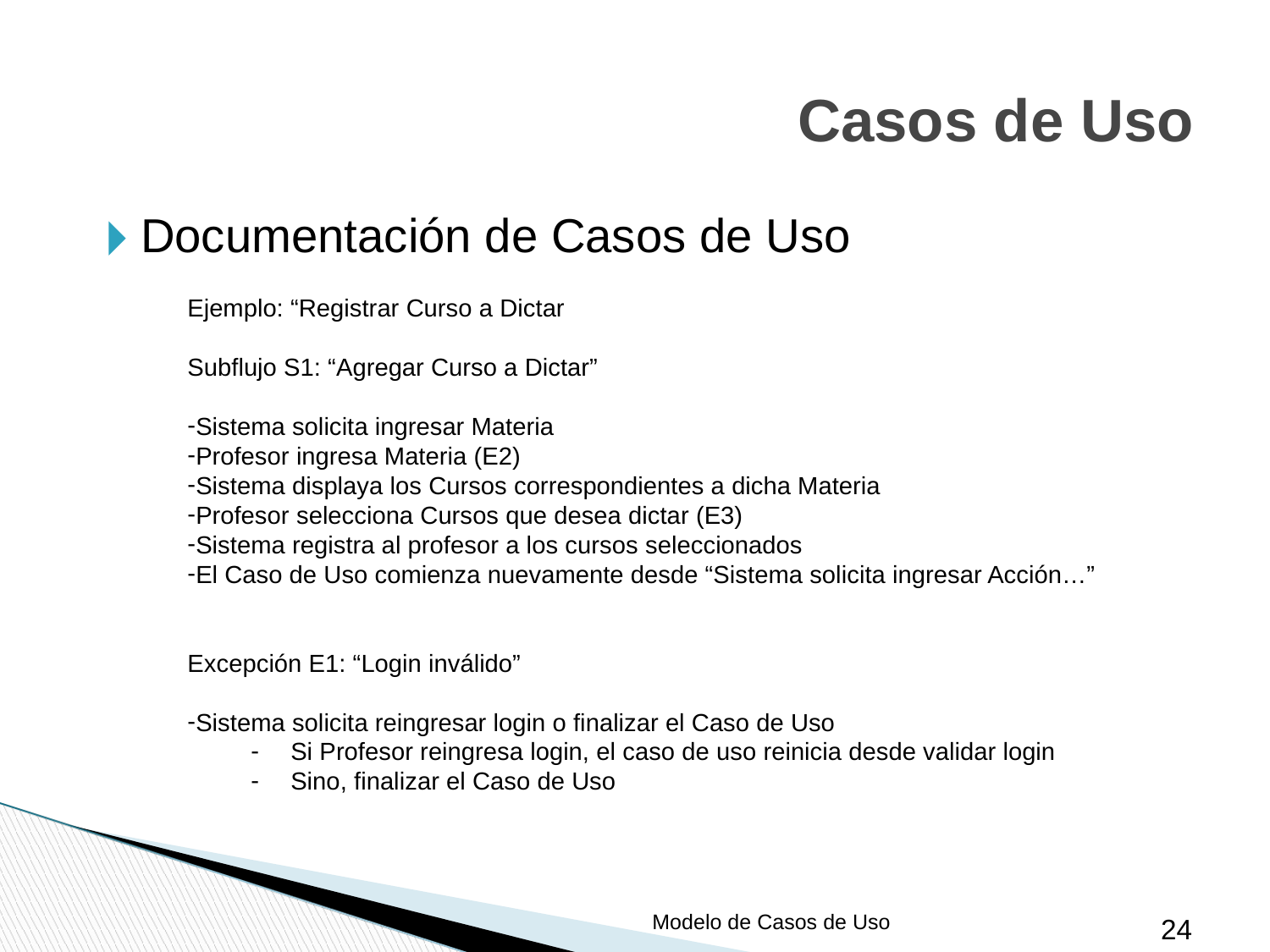

Casos de Uso
Documentación de Casos de Uso

Ejemplo: “Registrar Curso a Dictar

Subflujo S1: “Agregar Curso a Dictar”

Sistema solicita ingresar Materia
Profesor ingresa Materia (E2)
Sistema displaya los Cursos correspondientes a dicha Materia
Profesor selecciona Cursos que desea dictar (E3)
Sistema registra al profesor a los cursos seleccionados
El Caso de Uso comienza nuevamente desde “Sistema solicita ingresar Acción…”

Excepción E1: “Login inválido”

Sistema solicita reingresar login o finalizar el Caso de Uso
Si Profesor reingresa login, el caso de uso reinicia desde validar login
Sino, finalizar el Caso de Uso

Modelo de Casos de Uso
24